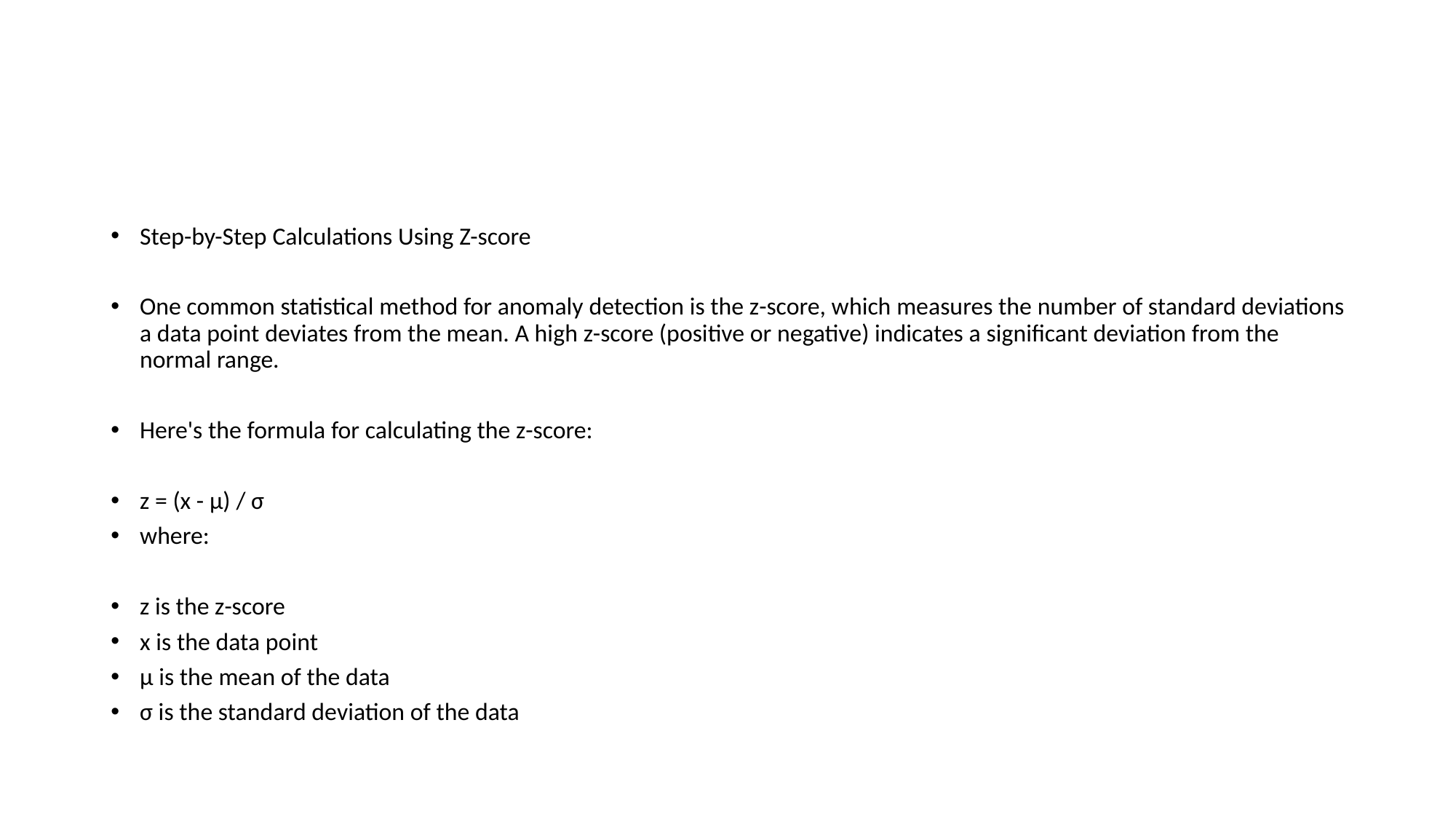

#
Step-by-Step Calculations Using Z-score

One common statistical method for anomaly detection is the z-score, which measures the number of standard deviations a data point deviates from the mean. A high z-score (positive or negative) indicates a significant deviation from the normal range.

Here's the formula for calculating the z-score:

z = (x - μ) / σ
where:

z is the z-score
x is the data point
μ is the mean of the data
σ is the standard deviation of the data